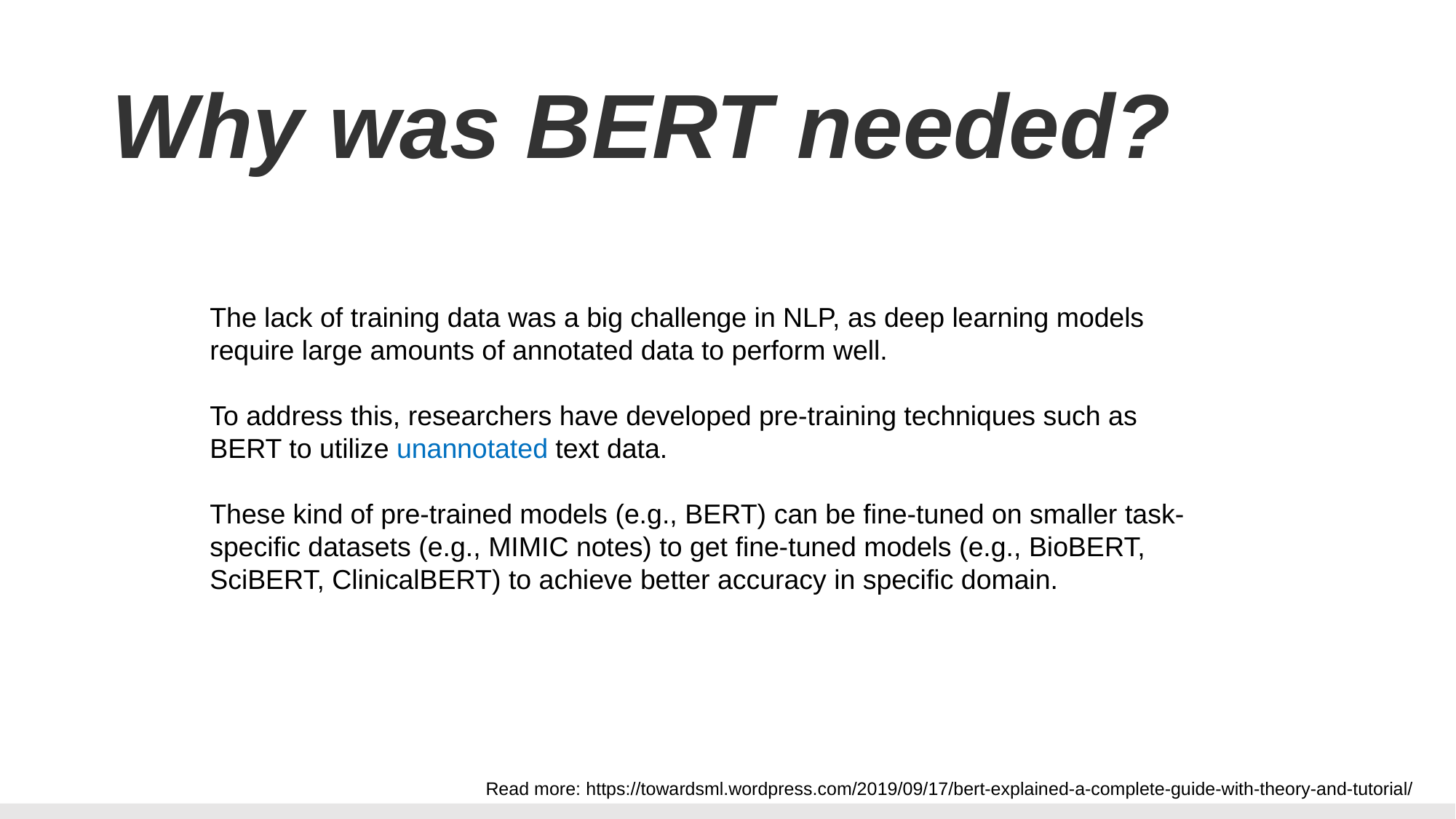

Why was BERT needed?
The lack of training data was a big challenge in NLP, as deep learning models require large amounts of annotated data to perform well.

To address this, researchers have developed pre-training techniques such as BERT to utilize unannotated text data.

These kind of pre-trained models (e.g., BERT) can be fine-tuned on smaller task-specific datasets (e.g., MIMIC notes) to get fine-tuned models (e.g., BioBERT, SciBERT, ClinicalBERT) to achieve better accuracy in specific domain.

Read more: https://towardsml.wordpress.com/2019/09/17/bert-explained-a-complete-guide-with-theory-and-tutorial/